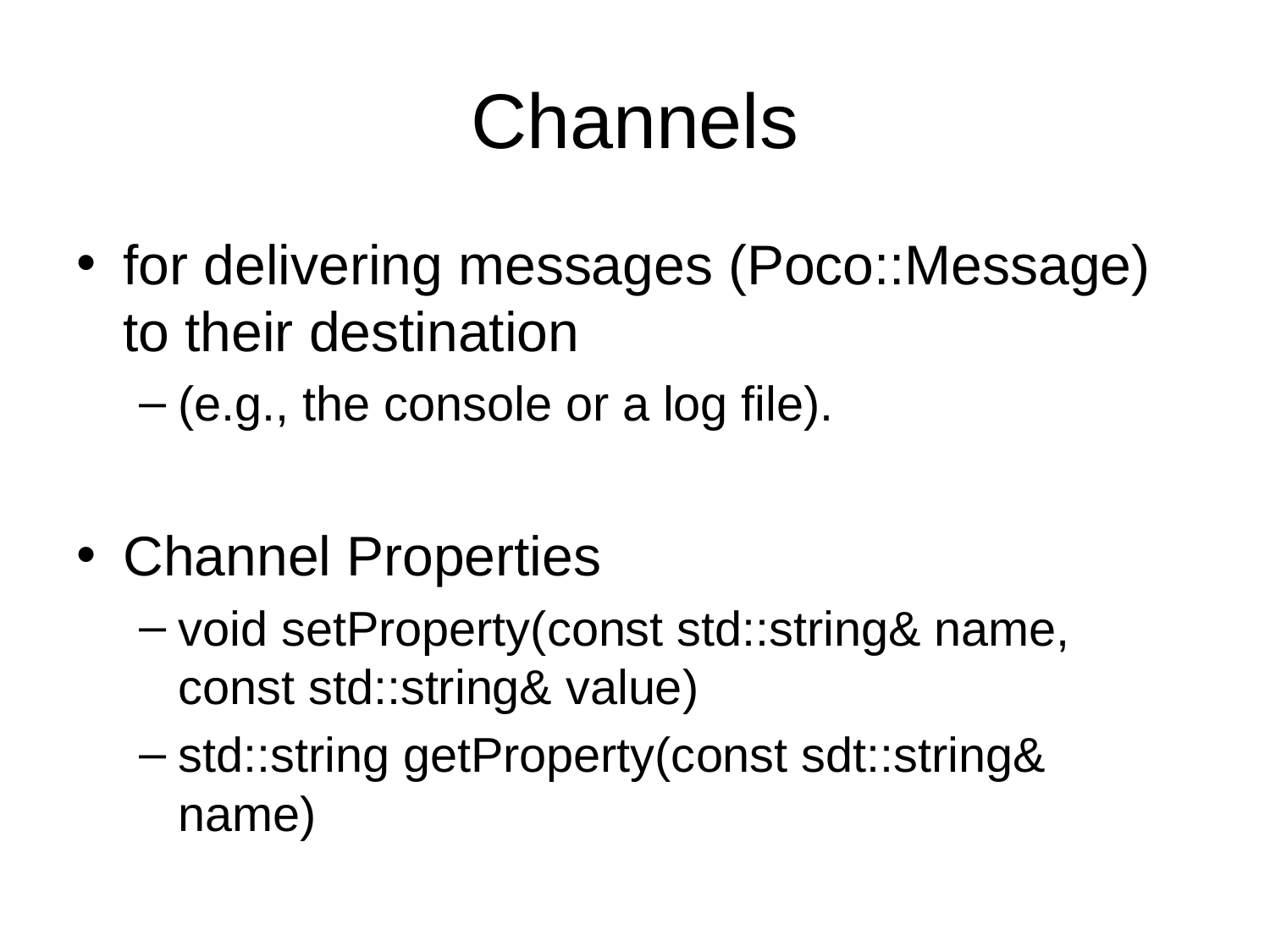

# Channels
for delivering messages (Poco::Message) to their destination
(e.g., the console or a log file).

Channel Properties
void setProperty(const std::string& name, const std::string& value)
std::string getProperty(const sdt::string& name)